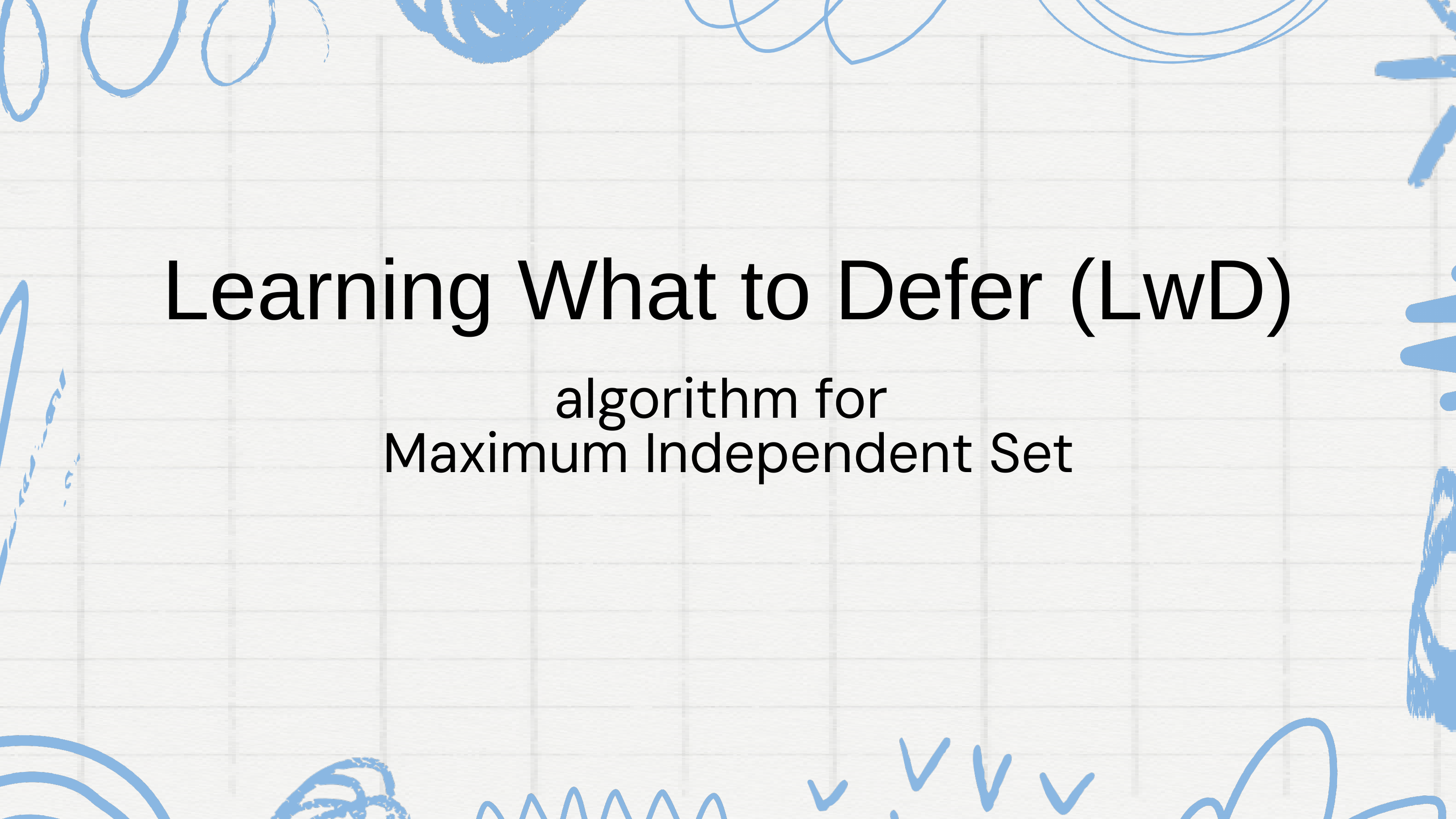

Learning What to Defer (LwD)

algorithm for
Maximum Independent Set